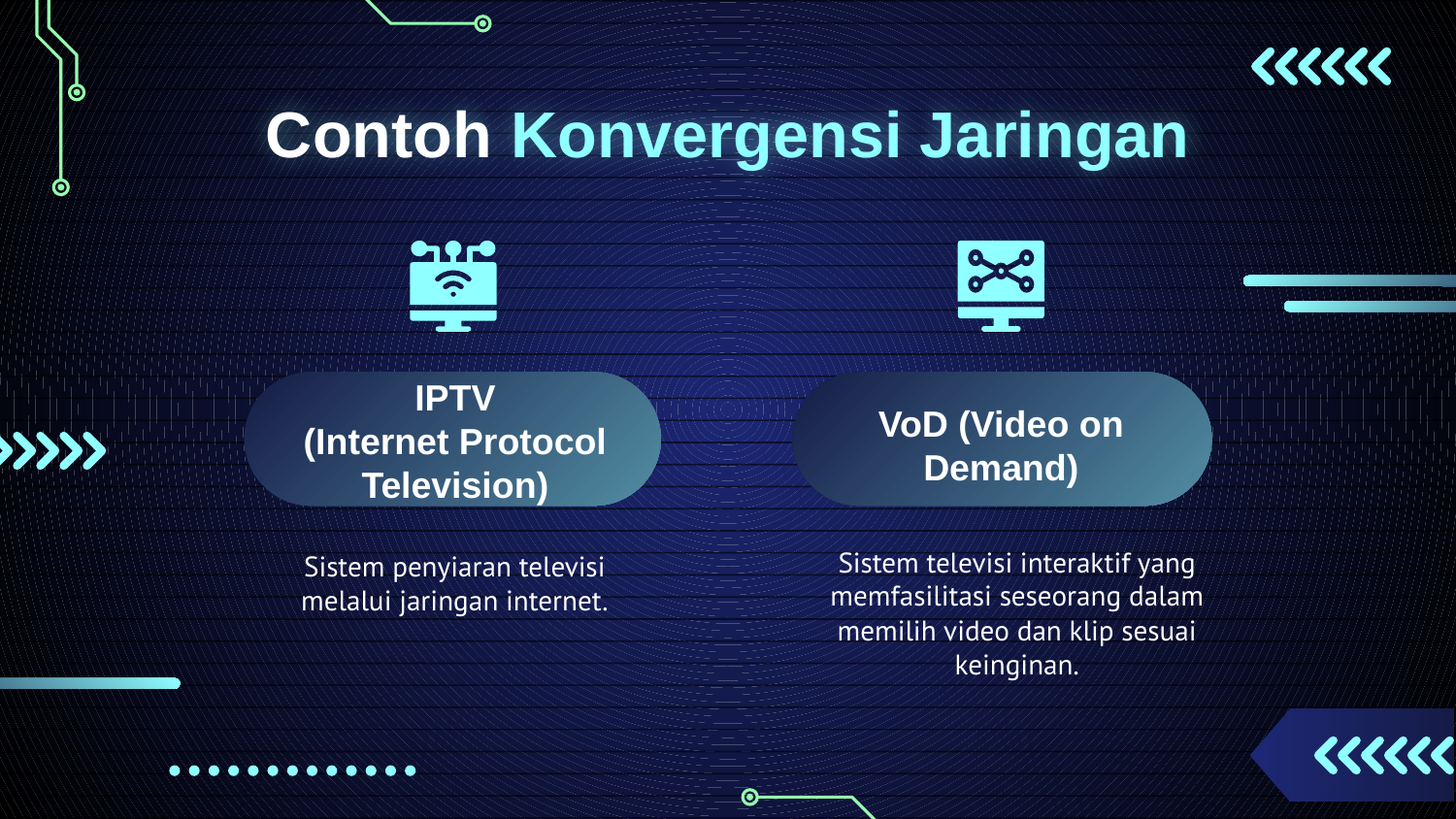

# Contoh Konvergensi Jaringan

IPTV
(Internet Protocol Television)
VoD (Video on Demand)
Sistem penyiaran televisi melalui jaringan internet.
Sistem televisi interaktif yang memfasilitasi seseorang dalam memilih video dan klip sesuai keinginan.